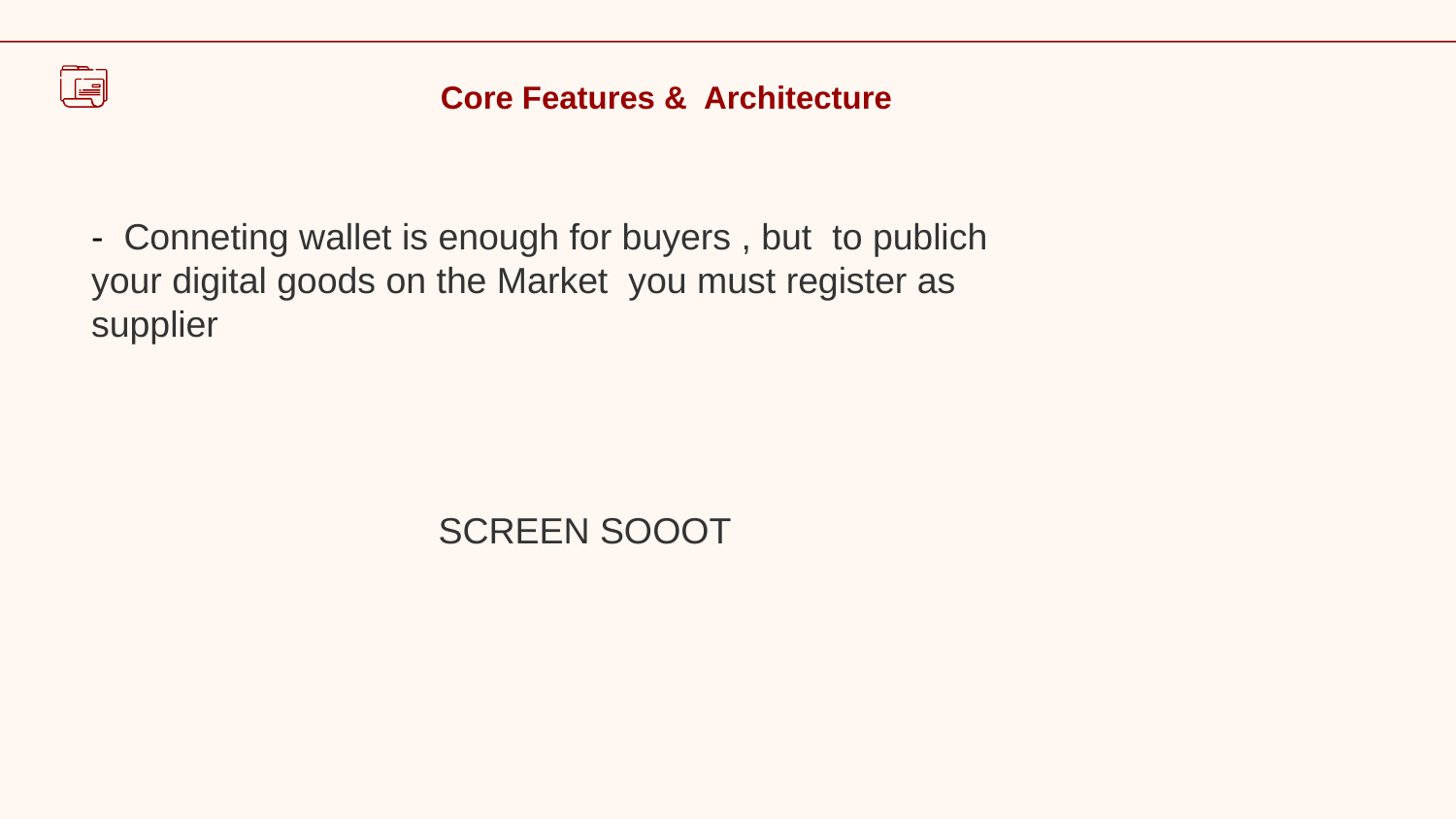

Core Features &  Architecture

-  Conneting wallet is enough for buyers , but  to publich your digital goods on the Market  you must register as supplier
SCREEN SOOOT